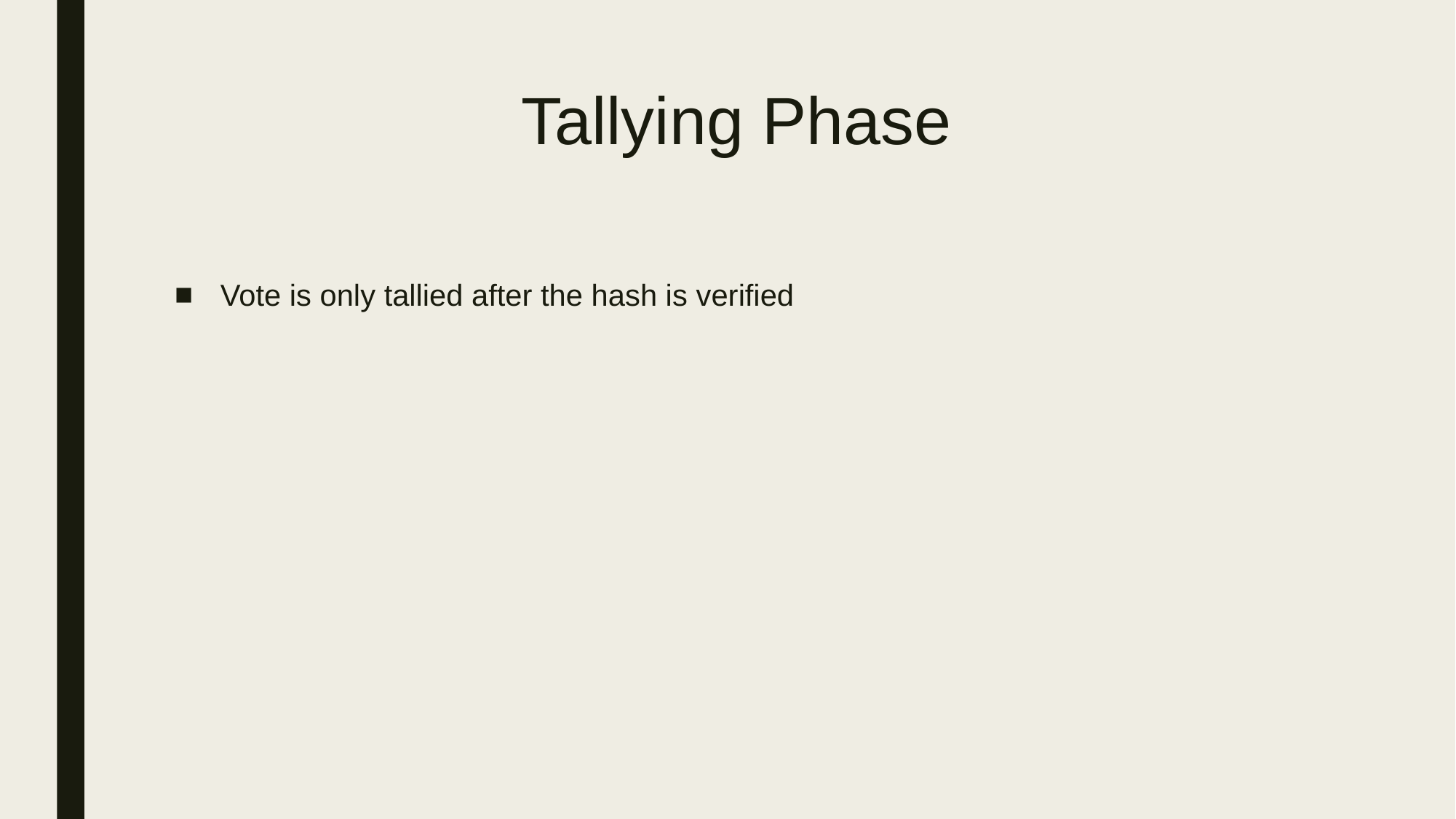

# Tallying Phase
Vote is only tallied after the hash is verified